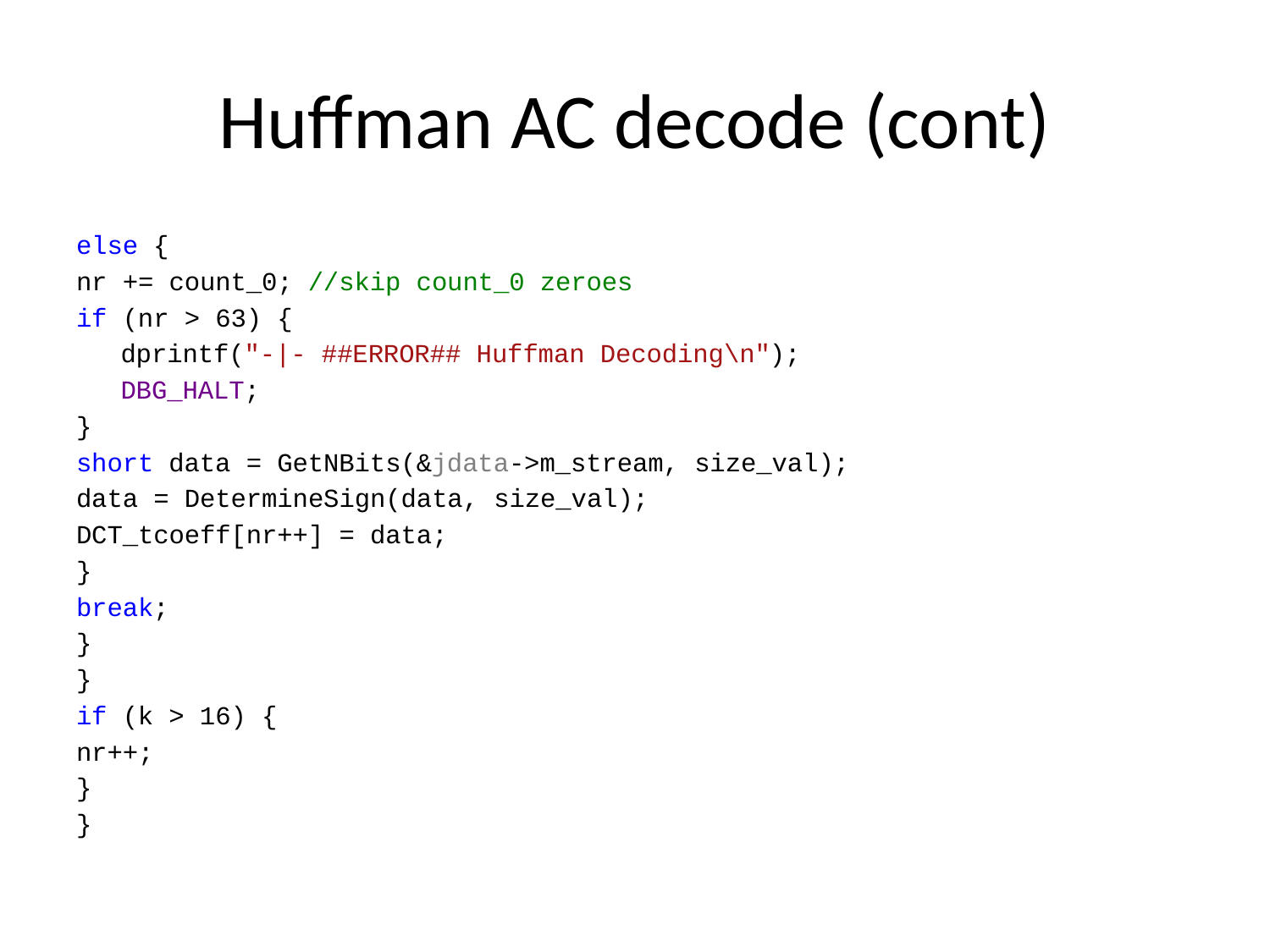

# Huffman AC decode (cont)
else {
nr += count_0; //skip count_0 zeroes
if (nr > 63) {
	dprintf("-|- ##ERROR## Huffman Decoding\n");
	DBG_HALT;
}
short data = GetNBits(&jdata->m_stream, size_val);
data = DetermineSign(data, size_val);
DCT_tcoeff[nr++] = data;
}
break;
}
}
if (k > 16) {
nr++;
}
}